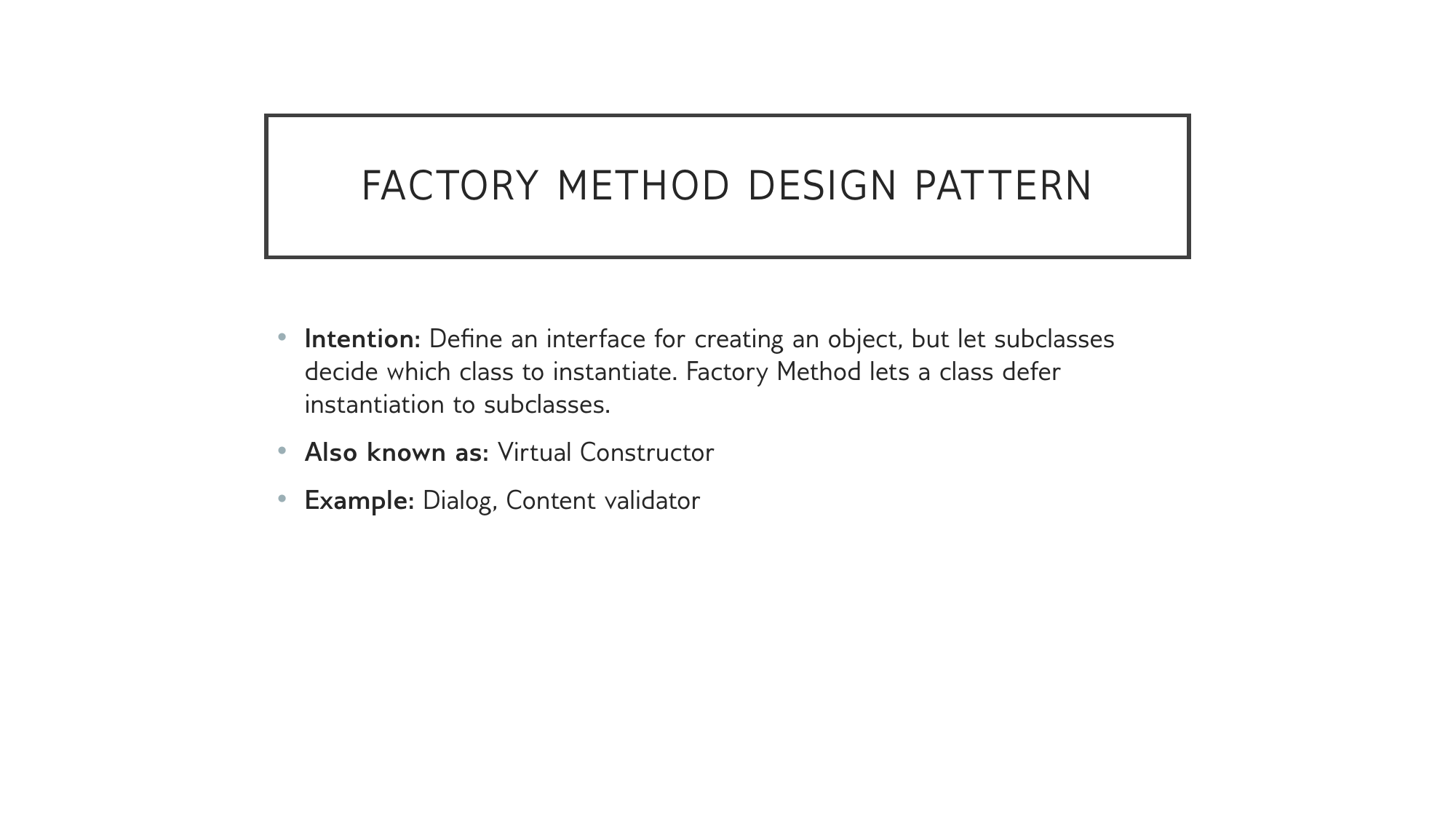

# Factory Method Design Pattern
Intention: Define an interface for creating an object, but let subclasses decide which class to instantiate. Factory Method lets a class defer instantiation to subclasses.
Also known as: ﻿Virtual Constructor
Example: Dialog, Content validator